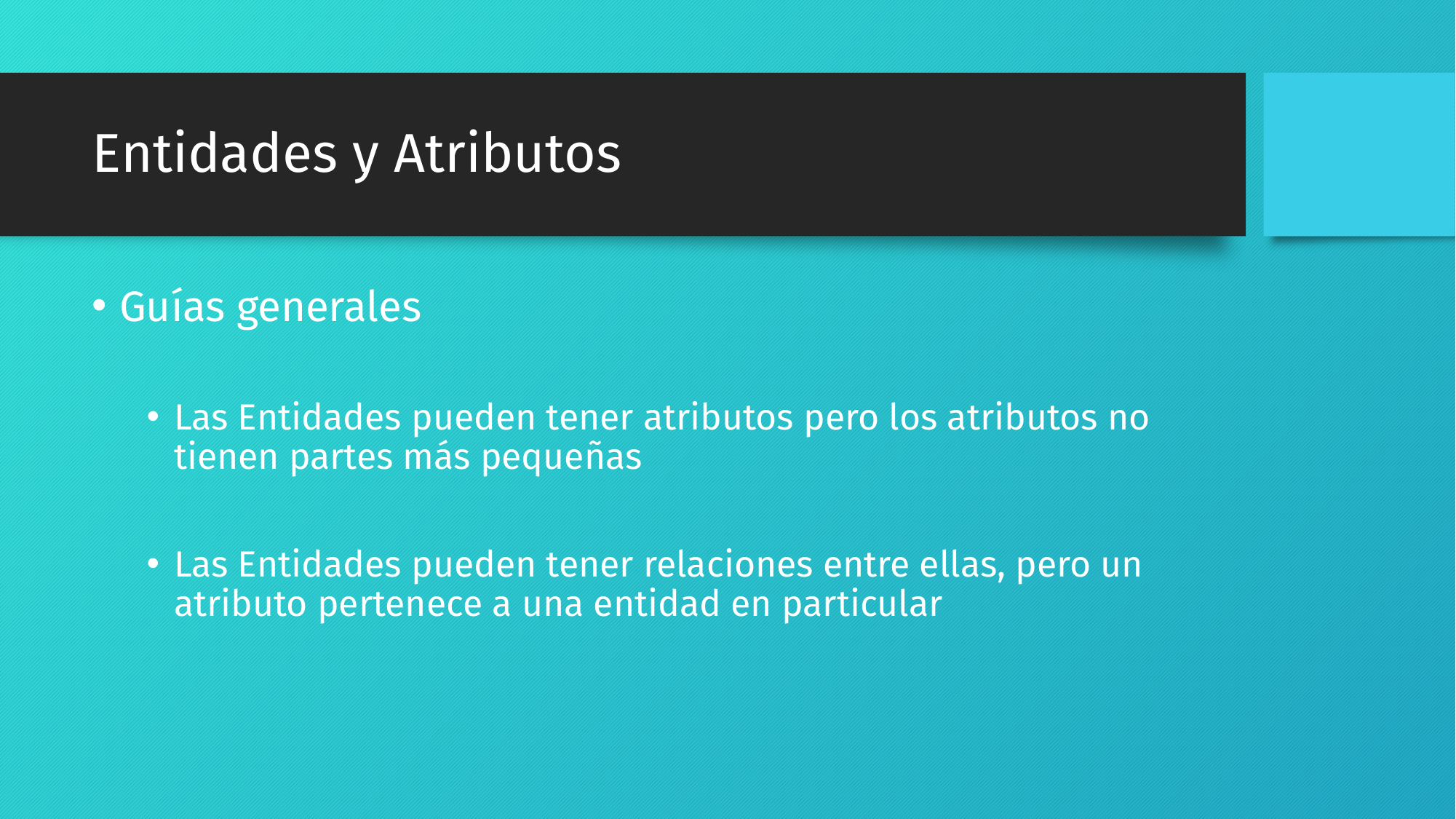

# Entidades y Atributos
Guías generales

Las Entidades pueden tener atributos pero los atributos no tienen partes más pequeñas

Las Entidades pueden tener relaciones entre ellas, pero un atributo pertenece a una entidad en particular